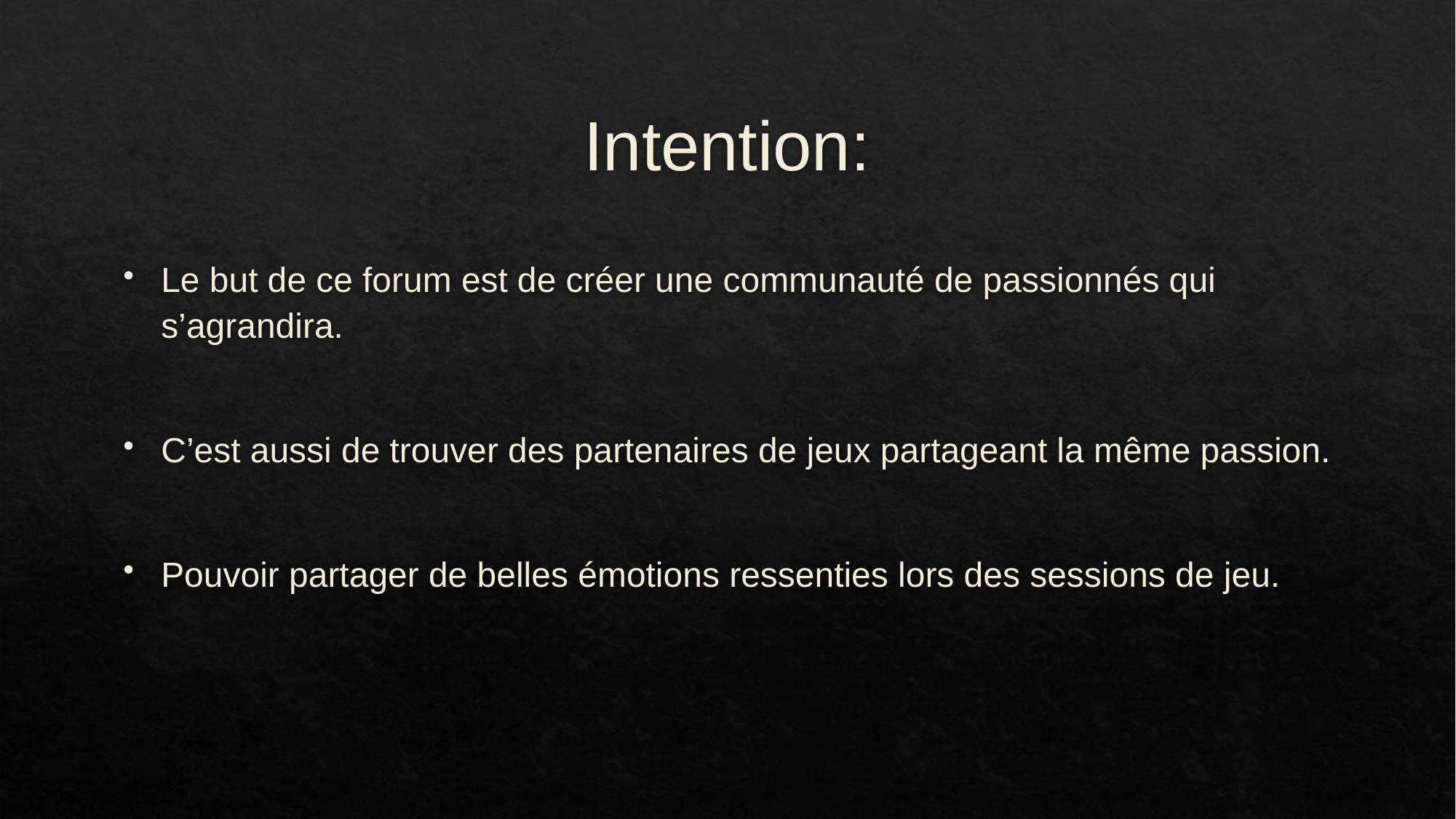

# Intention:
Le but de ce forum est de créer une communauté de passionnés qui s’agrandira.

C’est aussi de trouver des partenaires de jeux partageant la même passion.

Pouvoir partager de belles émotions ressenties lors des sessions de jeu.